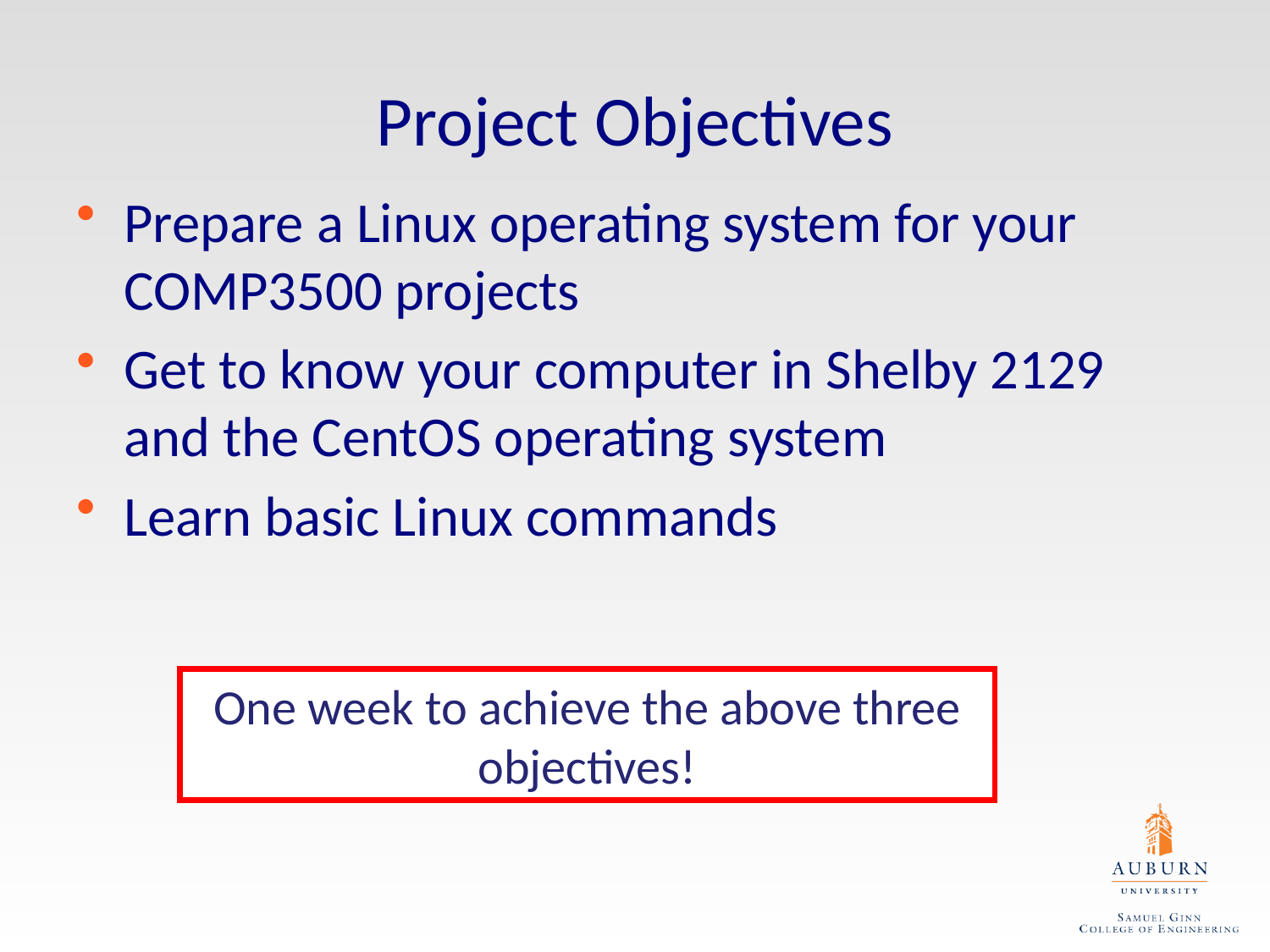

Project Objectives
Prepare a Linux operating system for your COMP3500 projects
Get to know your computer in Shelby 2129 and the CentOS operating system
Learn basic Linux commands
One week to achieve the above three objectives!